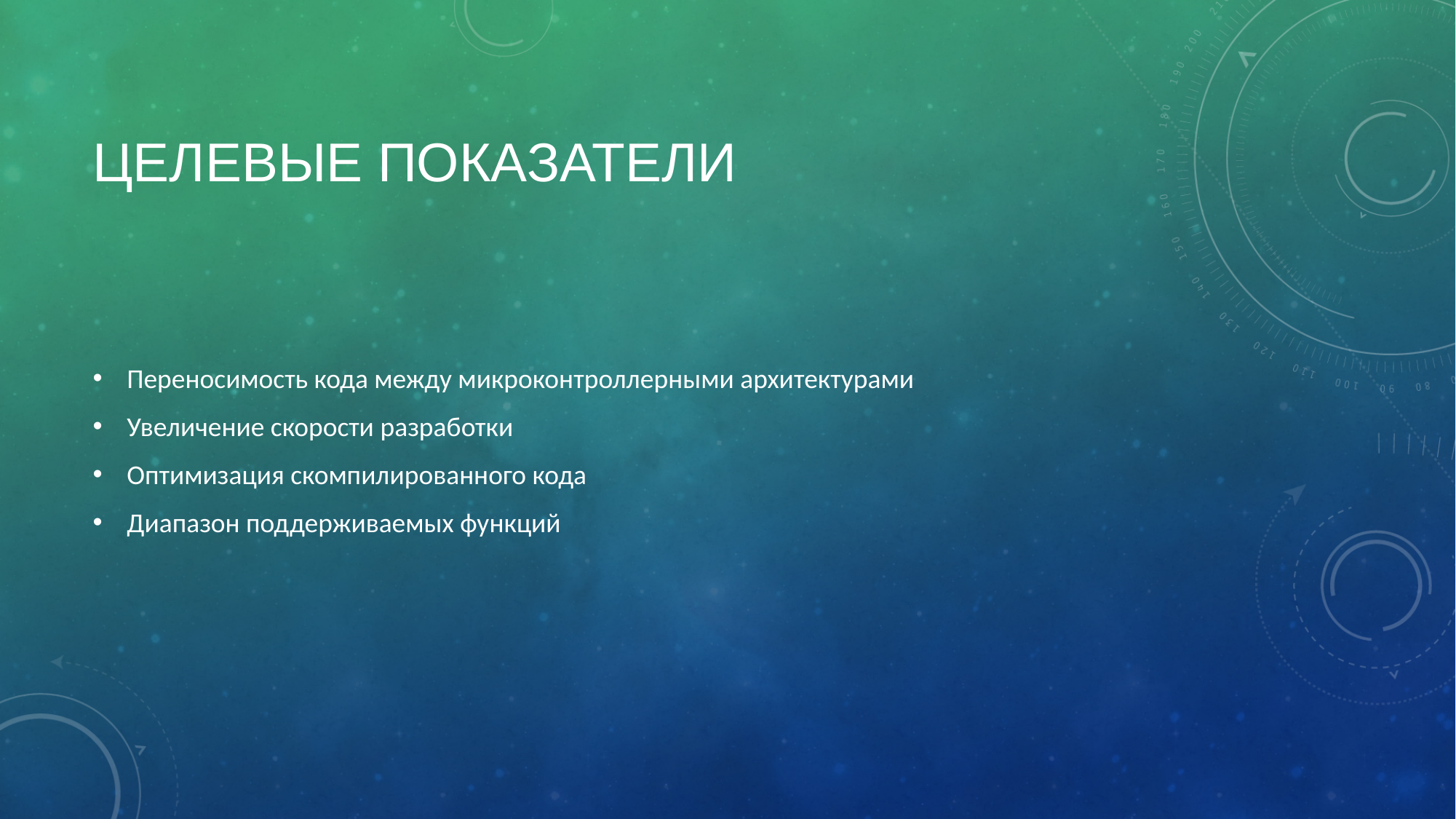

# Целевые показатели
Переносимость кода между микроконтроллерными архитектурами
Увеличение скорости разработки
Оптимизация скомпилированного кода
Диапазон поддерживаемых функций